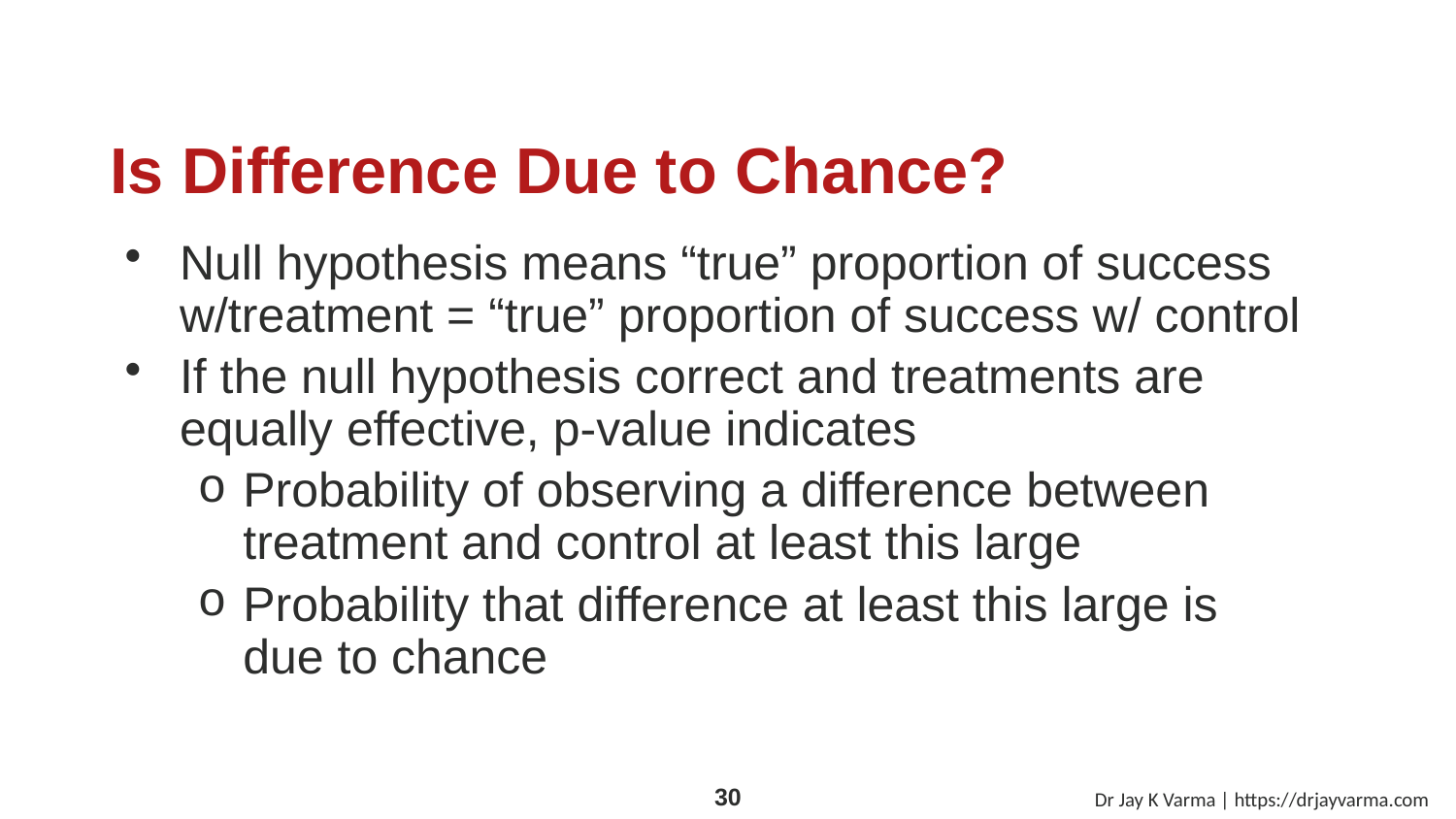

# Is Difference Due to Chance?
Null hypothesis means “true” proportion of success w/treatment = “true” proportion of success w/ control
If the null hypothesis correct and treatments are equally effective, p-value indicates
Probability of observing a difference between treatment and control at least this large
Probability that difference at least this large is    due to chance
Dr Jay K Varma | https://drjayvarma.com